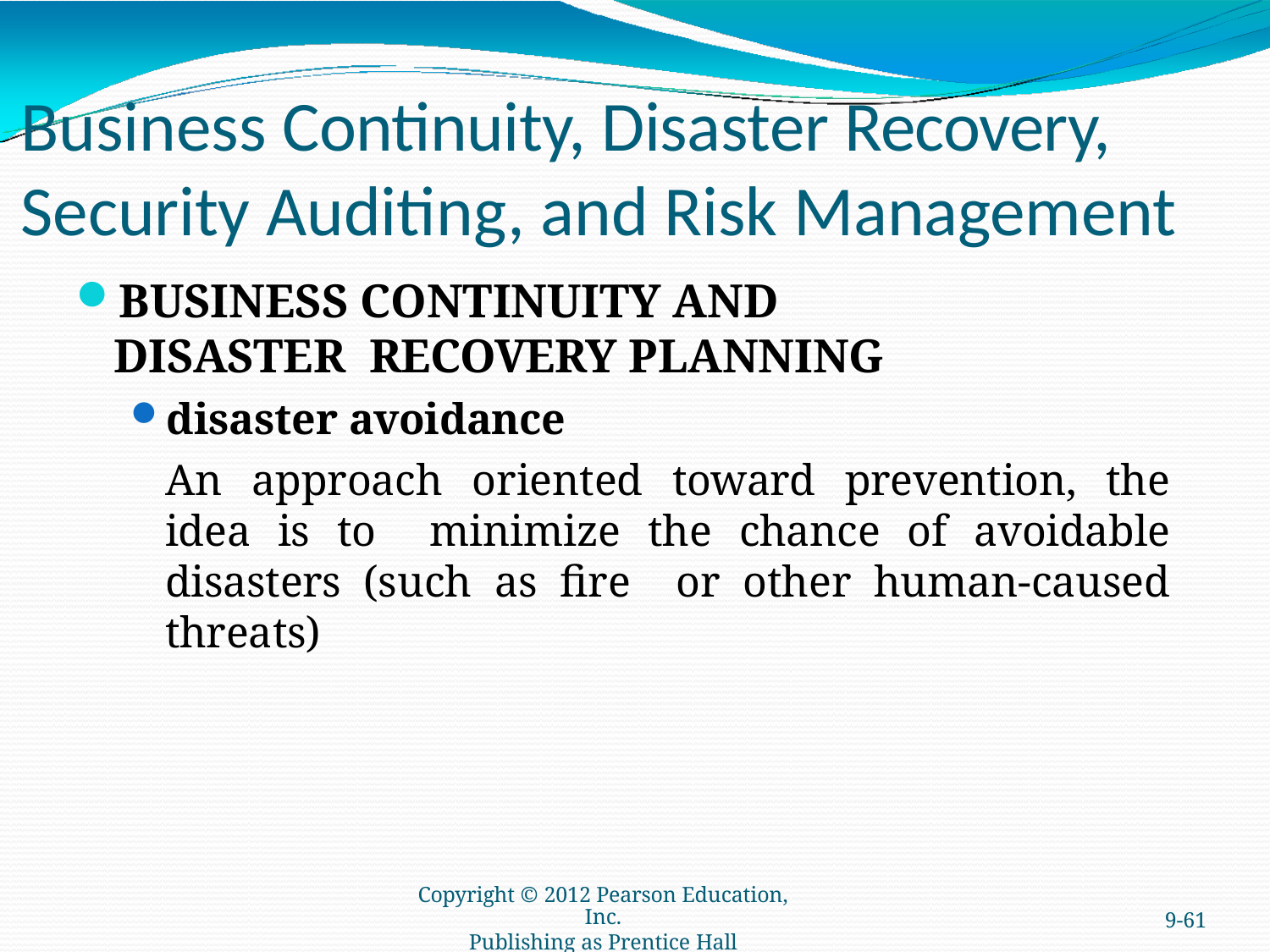

# Business Continuity, Disaster Recovery,  Security Auditing, and Risk Management
BUSINESS CONTINUITY AND DISASTER  RECOVERY PLANNING
disaster avoidance
An approach oriented toward prevention, the idea is to  minimize the chance of avoidable disasters (such as fire  or other human-caused threats)
Copyright © 2012 Pearson Education, Inc.
Publishing as Prentice Hall
9-61